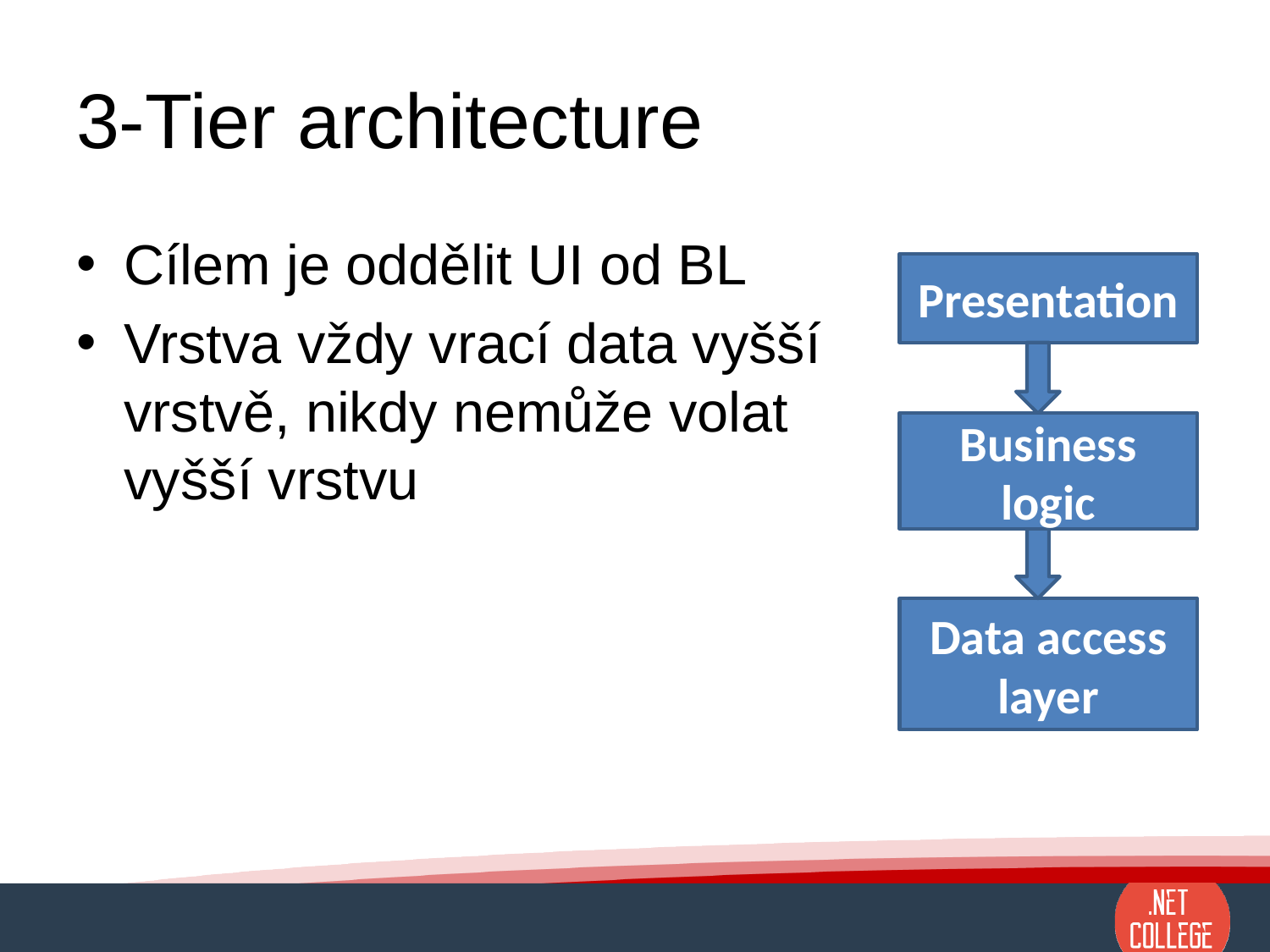

# 3-Tier architecture
Cílem je oddělit UI od BL
Vrstva vždy vrací data vyšší vrstvě, nikdy nemůže volat vyšší vrstvu

Presentation

Business logic

Data access layer